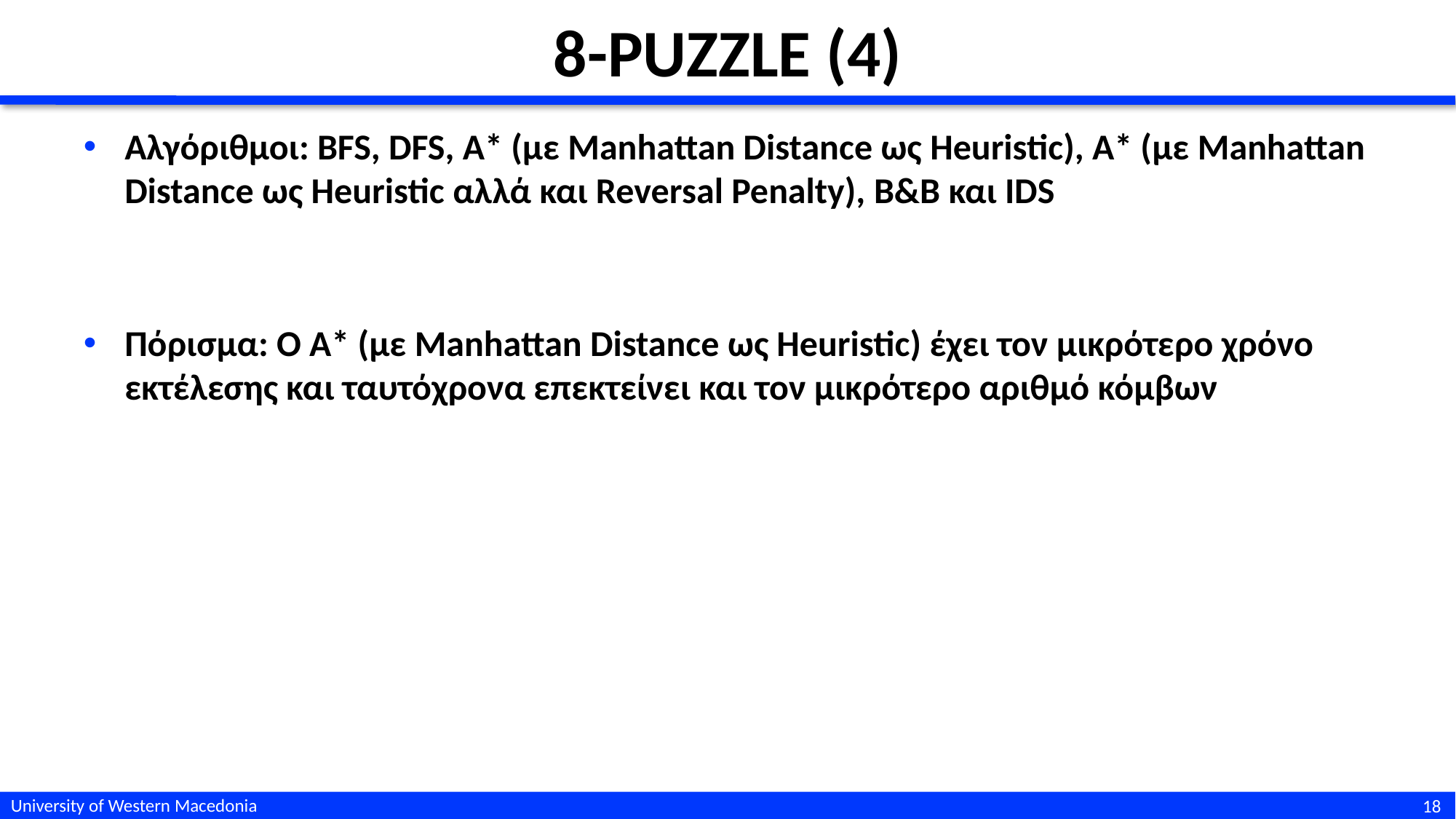

# 8-Puzzle (4)
Αλγόριθμοι: BFS, DFS, A* (με Manhattan Distance ως Heuristic), A* (με Manhattan Distance ως Heuristic αλλά και Reversal Penalty), B&B και IDS

Πόρισμα: Ο A* (με Manhattan Distance ως Heuristic) έχει τον μικρότερο χρόνο εκτέλεσης και ταυτόχρονα επεκτείνει και τον μικρότερο αριθμό κόμβων